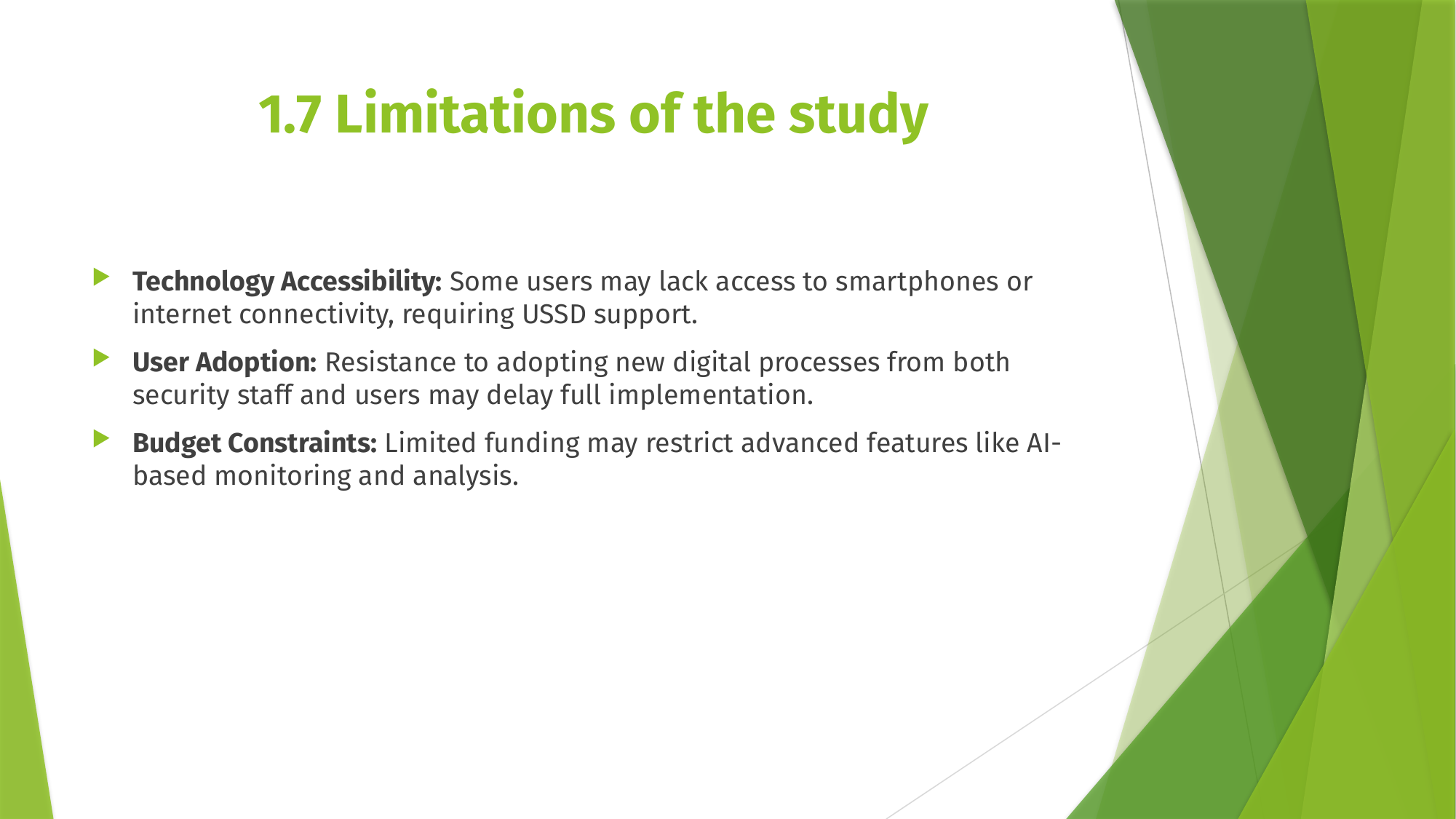

# 1.7 Limitations of the study
Technology Accessibility: Some users may lack access to smartphones or internet connectivity, requiring USSD support.
User Adoption: Resistance to adopting new digital processes from both security staff and users may delay full implementation.
Budget Constraints: Limited funding may restrict advanced features like AI-based monitoring and analysis.